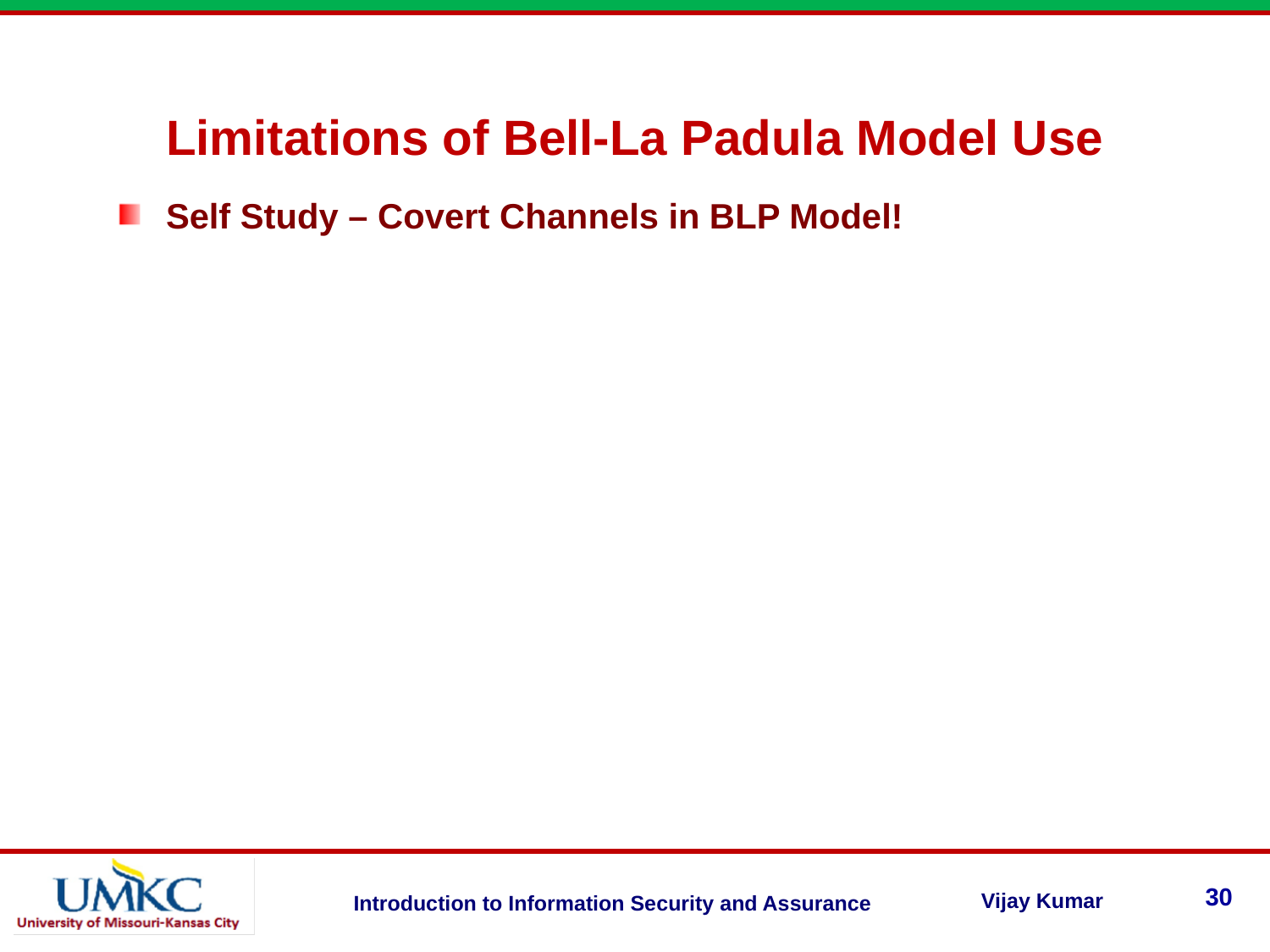

Limitations of Bell-La Padula Model Use
Self Study – Covert Channels in BLP Model!
30